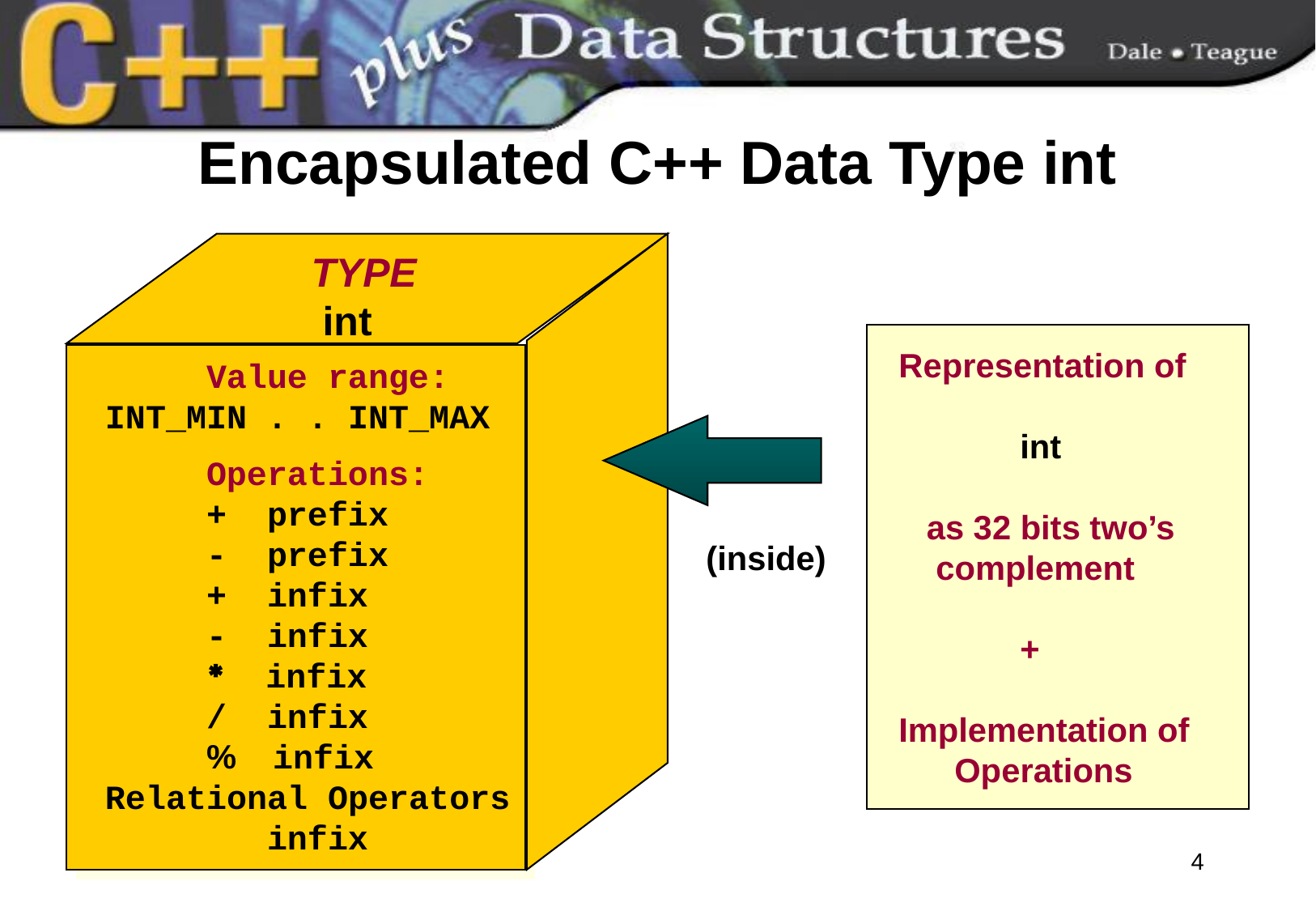

# Encapsulated C++ Data Type int

TYPE
 int

Representation of

	int

   as 32 bits two’s
    complement

	+

Implementation of
      Operations

     Value range:
INT_MIN . . INT_MAX

     Operations:
     +  prefix
     -  prefix
     +  infix
     -  infix
     *  infix
     /  infix
     %  infix
Relational Operators
        infix

(inside)
4